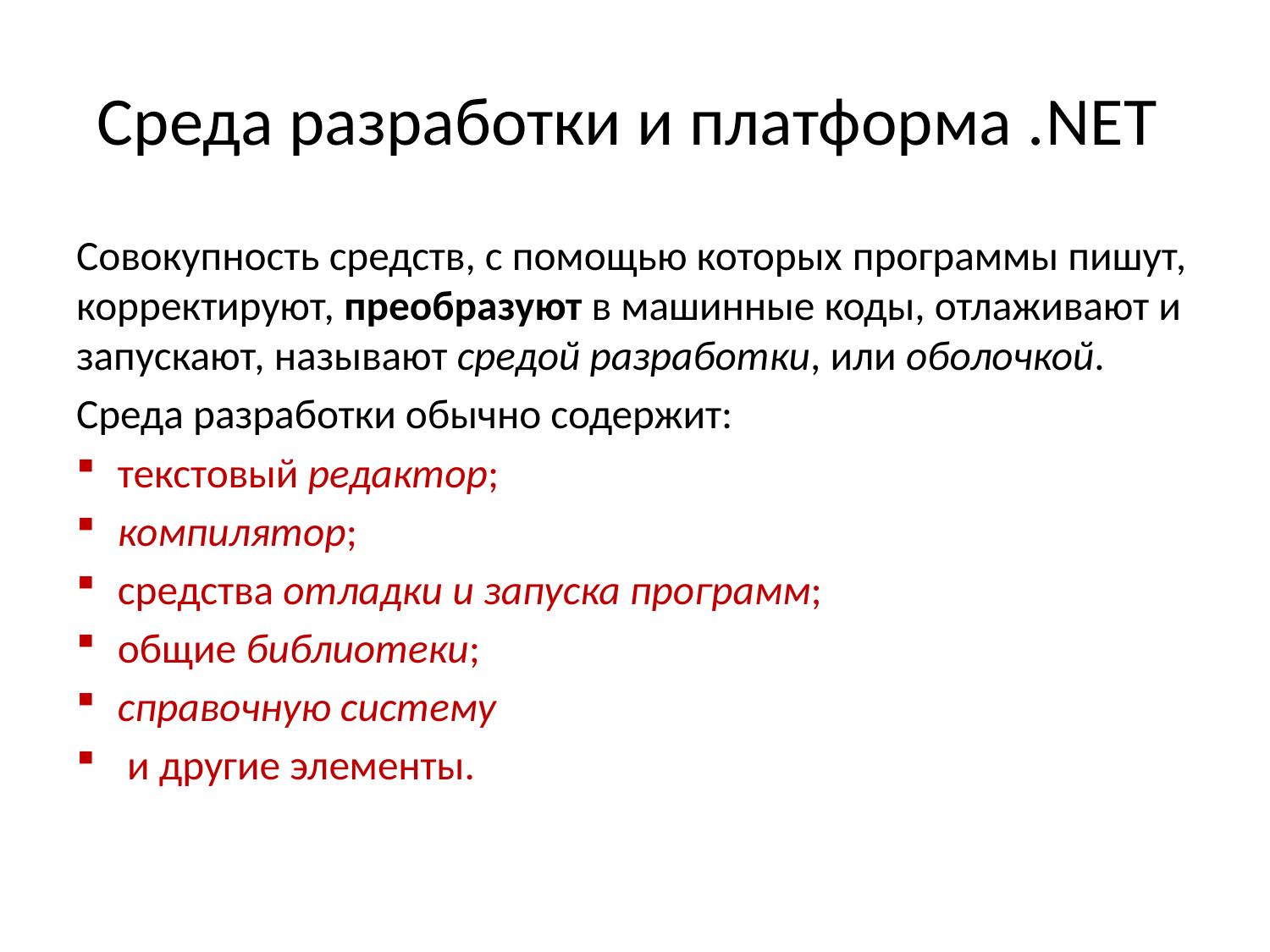

# Среда разработки и платформа .NET
Совокупность средств, с помощью которых программы пишут, корректируют, преобразуют в машинные коды, отлаживают и запускают, называют средой разработки, или оболочкой.
Среда разработки обычно содержит:
текстовый редактор;
компилятор;
средства отладки и запуска программ;
общие библиотеки;
справочную систему
 и другие элементы.